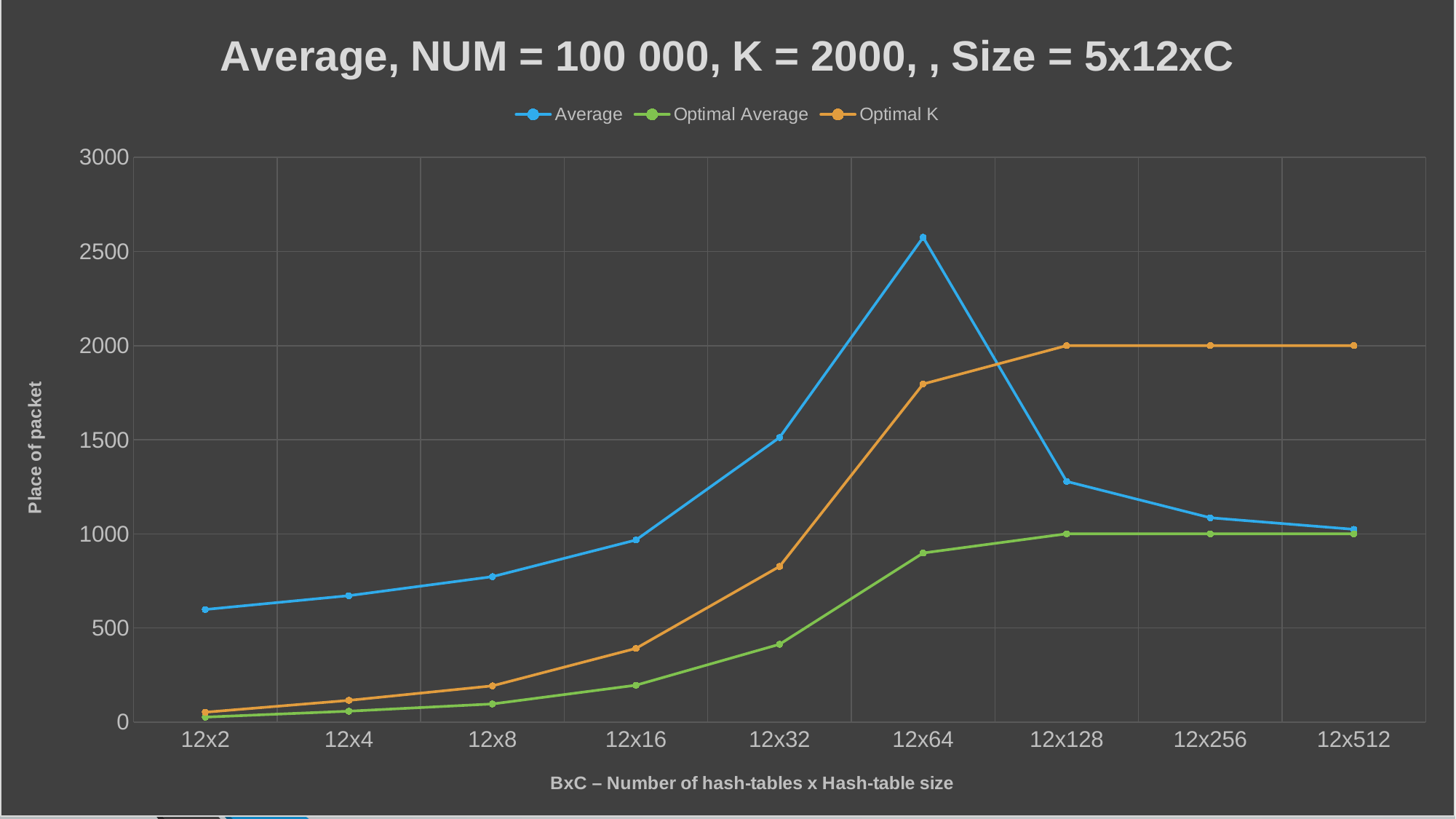

### Chart: Average, NUM = 100 000, K = 2000, , Size = 5x12xC

| Category | Average | Optimal Average | Optimal K |
|---|---|---|---|
| 12x2 | 598.490566038 | 27.0 | 53.0 |
| 12x4 | 672.025862069 | 58.5 | 116.0 |
| 12x8 | 772.922279793 | 97.0 | 193.0 |
| 12x16 | 967.459183673 | 196.5 | 392.0 |
| 12x32 | 1511.98548972 | 414.0 | 827.0 |
| 12x64 | 2574.78062361 | 898.5 | 1796.0 |
| 12x128 | 1278.5745 | 1000.5 | 2000.0 |
| 12x256 | 1085.708 | 1000.5 | 2000.0 |
| 12x512 | 1024.2085 | 1000.5 | 2000.0 |